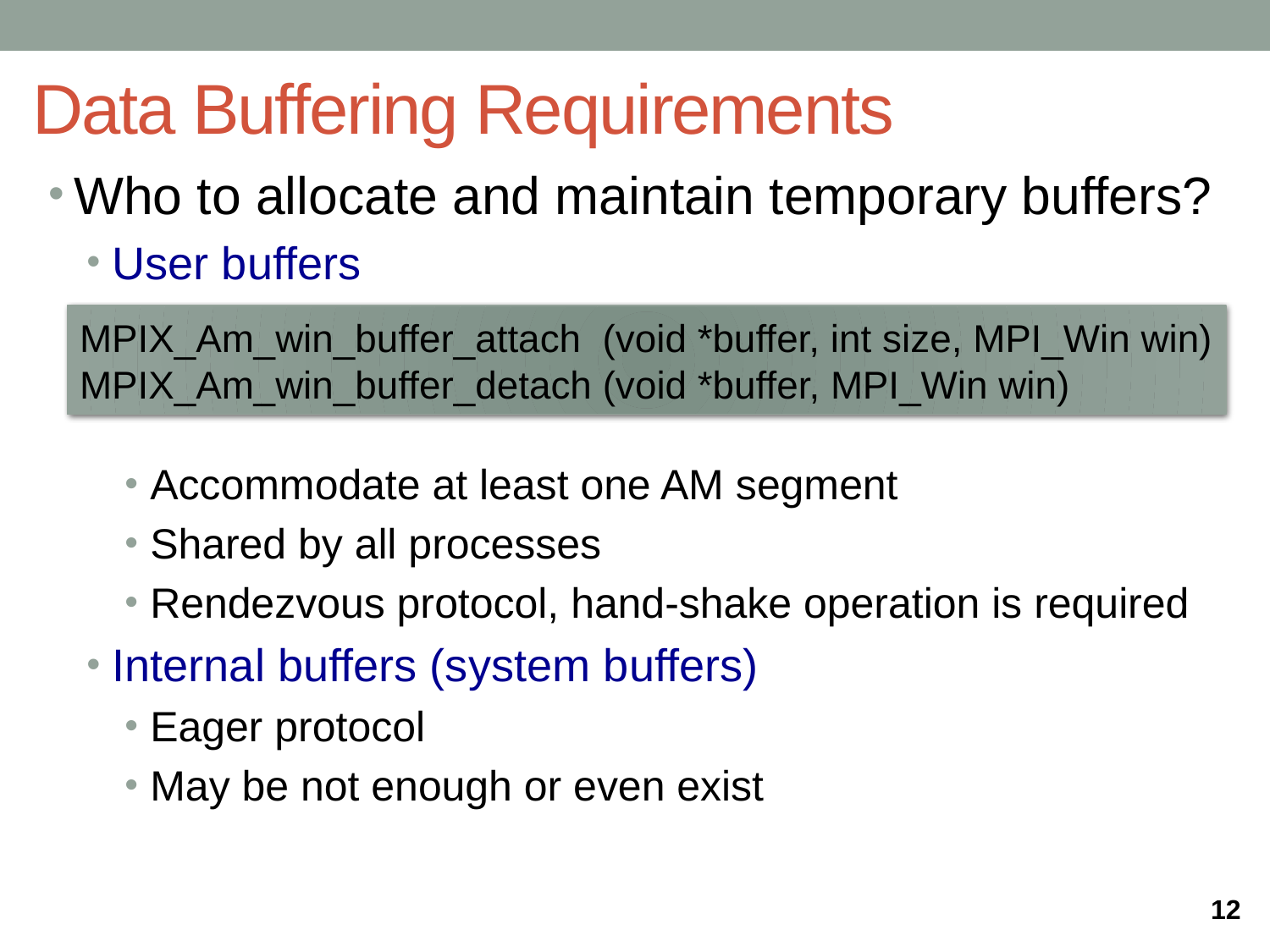

# Data Buffering Requirements
Who to allocate and maintain temporary buffers?
User buffers

Accommodate at least one AM segment
Shared by all processes
Rendezvous protocol, hand-shake operation is required
Internal buffers (system buffers)
Eager protocol
May be not enough or even exist

MPIX_Am_win_buffer_attach  (void *buffer, int size, MPI_Win win)
MPIX_Am_win_buffer_detach (void *buffer, MPI_Win win)
12